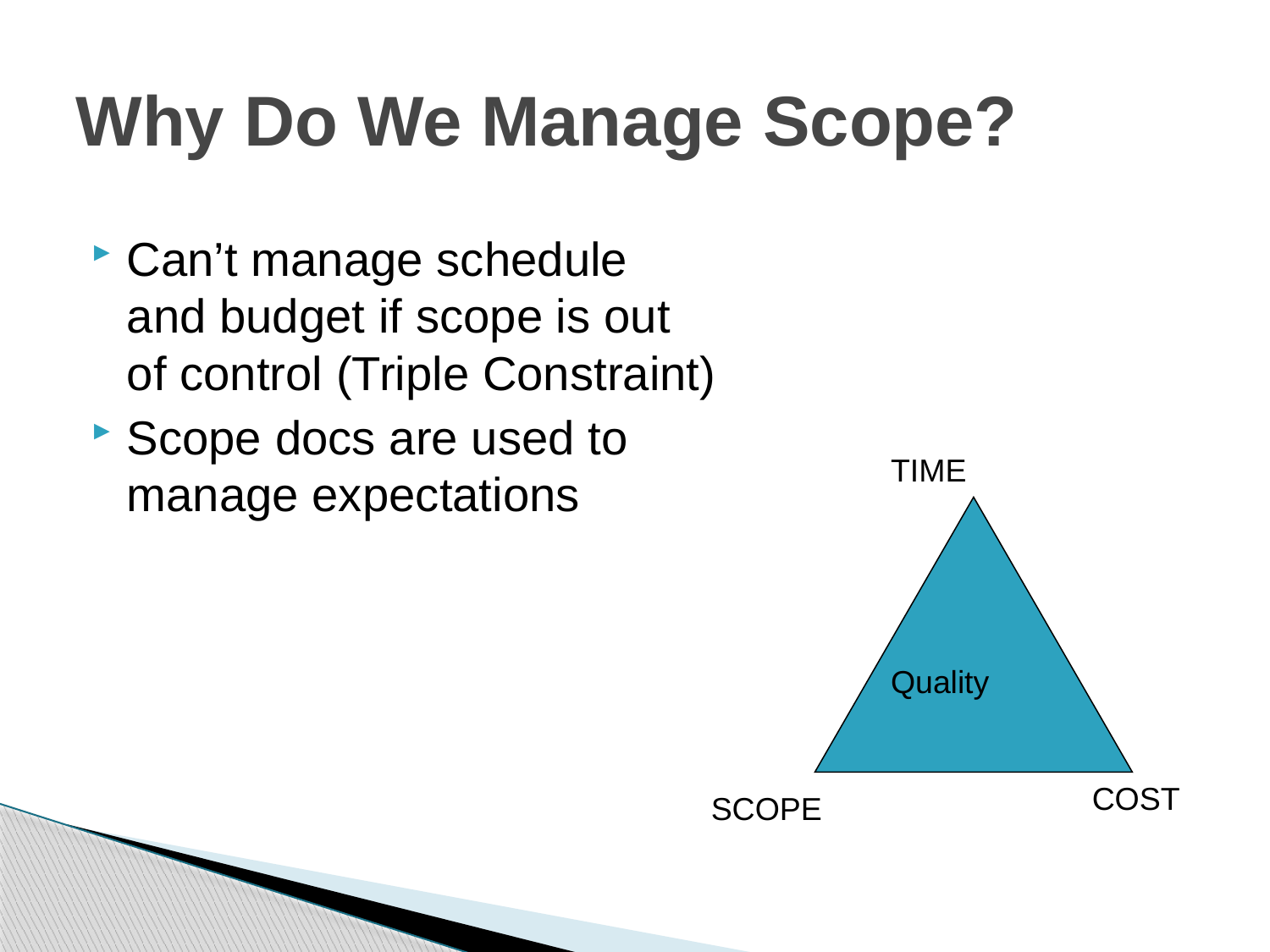

# Why Do We Manage Scope?
Can’t manage schedule and budget if scope is out of control (Triple Constraint)
Scope docs are used to manage expectations
TIME

Quality
COST
SCOPE